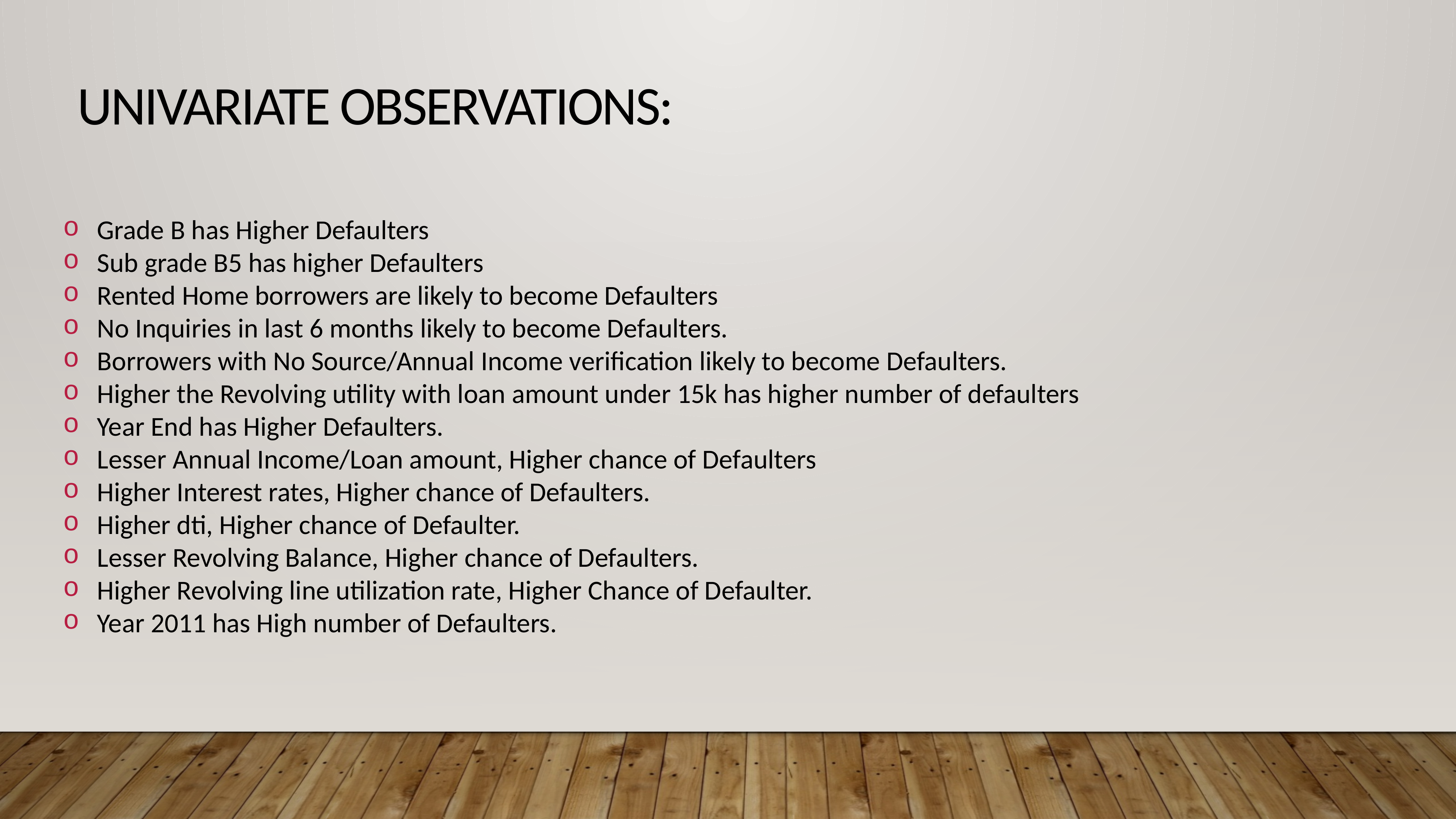

# Univariate Observations:
Grade B has Higher Defaulters
Sub grade B5 has higher Defaulters
Rented Home borrowers are likely to become Defaulters
No Inquiries in last 6 months likely to become Defaulters.
Borrowers with No Source/Annual Income verification likely to become Defaulters.
Higher the Revolving utility with loan amount under 15k has higher number of defaulters
Year End has Higher Defaulters.
Lesser Annual Income/Loan amount, Higher chance of Defaulters
Higher Interest rates, Higher chance of Defaulters.
Higher dti, Higher chance of Defaulter.
Lesser Revolving Balance, Higher chance of Defaulters.
Higher Revolving line utilization rate, Higher Chance of Defaulter.
Year 2011 has High number of Defaulters.